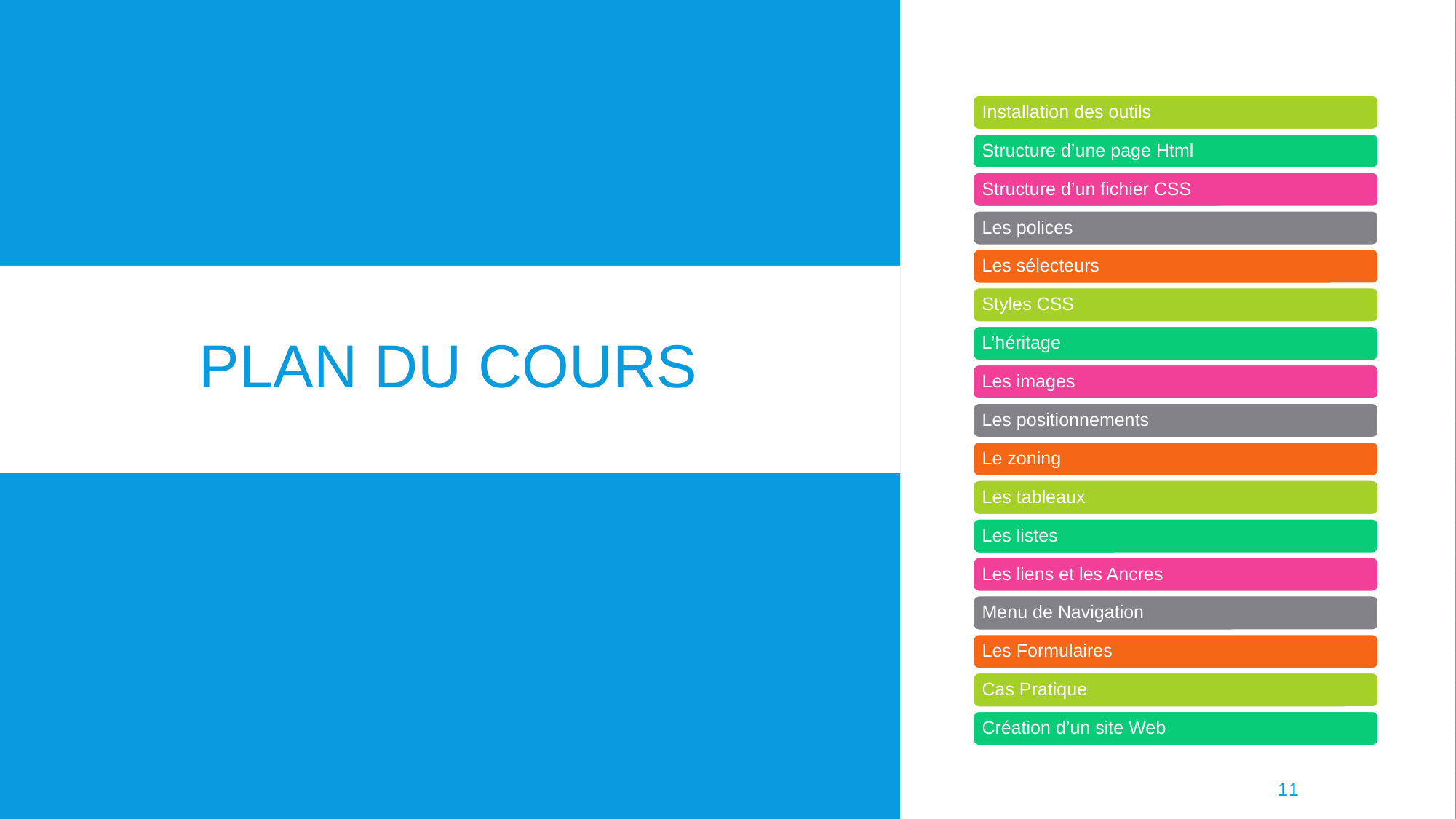

Installation des outils
Structure d’une page Html
Structure d’un fichier CSS
Les polices
Les sélecteurs
Styles CSS
L’héritage
Les images
Les positionnements
Le zoning
Les tableaux
Les listes
Les liens et les Ancres
Menu de Navigation
Les Formulaires
Cas Pratique
Création d’un site Web

# Plan du cours
11